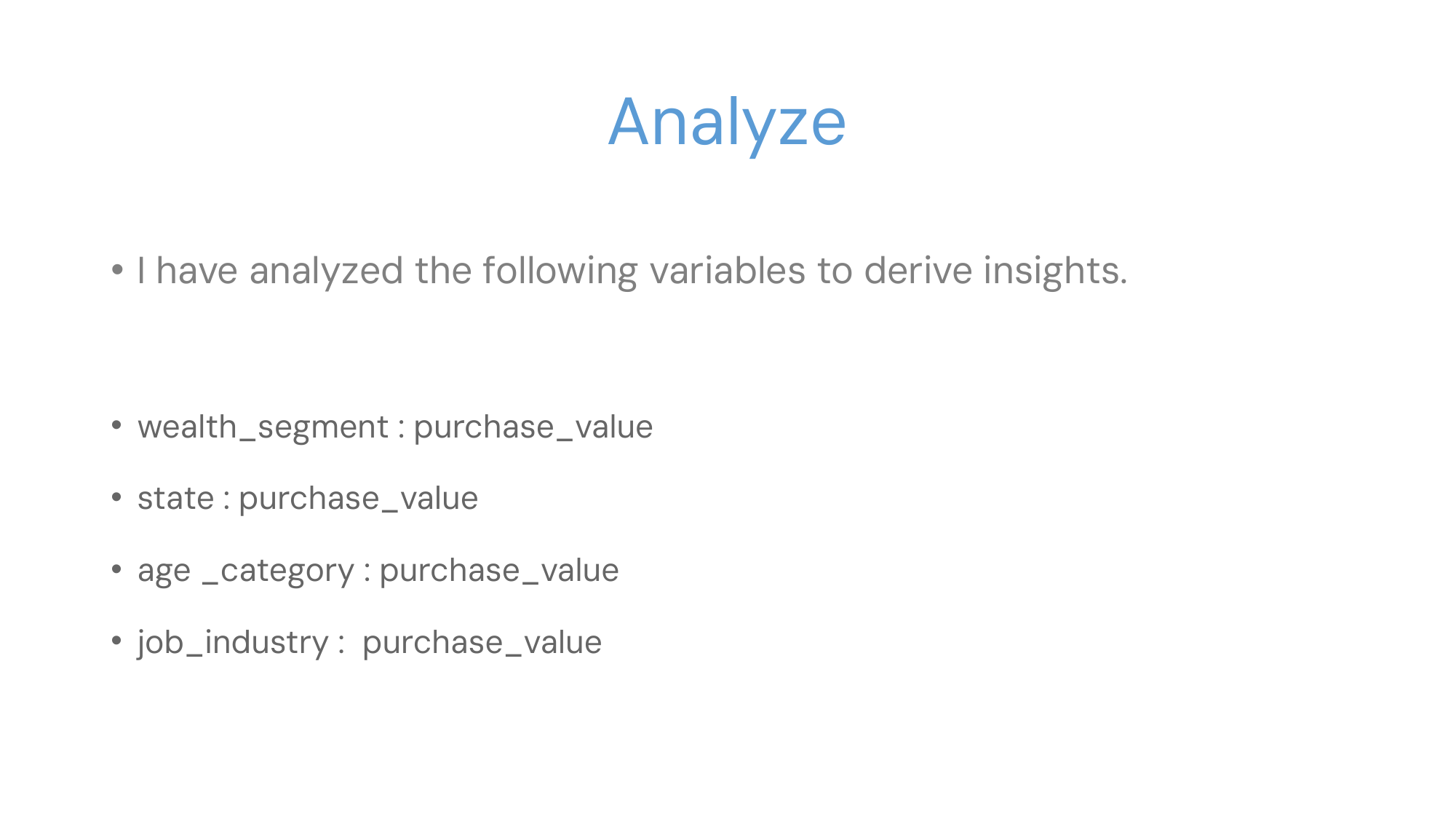

# Analyze
I have analyzed the following variables to derive insights.

wealth_segment : purchase_value
state : purchase_value
age _category : purchase_value
job_industry :  purchase_value